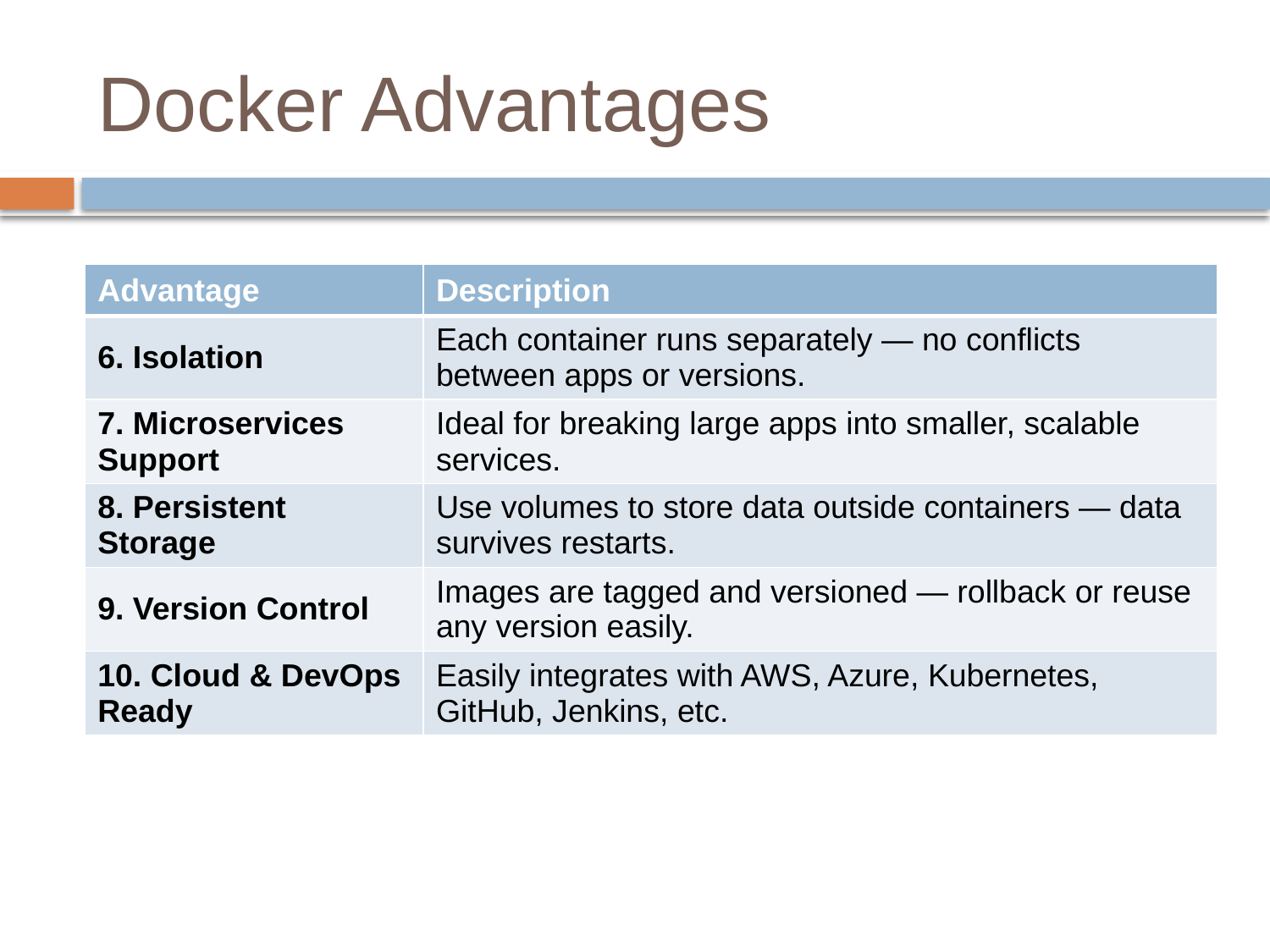

# Docker Advantages
| Advantage | Description |
| --- | --- |
| 6. Isolation | Each container runs separately — no conflicts between apps or versions. |
| 7. Microservices Support | Ideal for breaking large apps into smaller, scalable services. |
| 8. Persistent Storage | Use volumes to store data outside containers — data survives restarts. |
| 9. Version Control | Images are tagged and versioned — rollback or reuse any version easily. |
| 10. Cloud & DevOps Ready | Easily integrates with AWS, Azure, Kubernetes, GitHub, Jenkins, etc. |